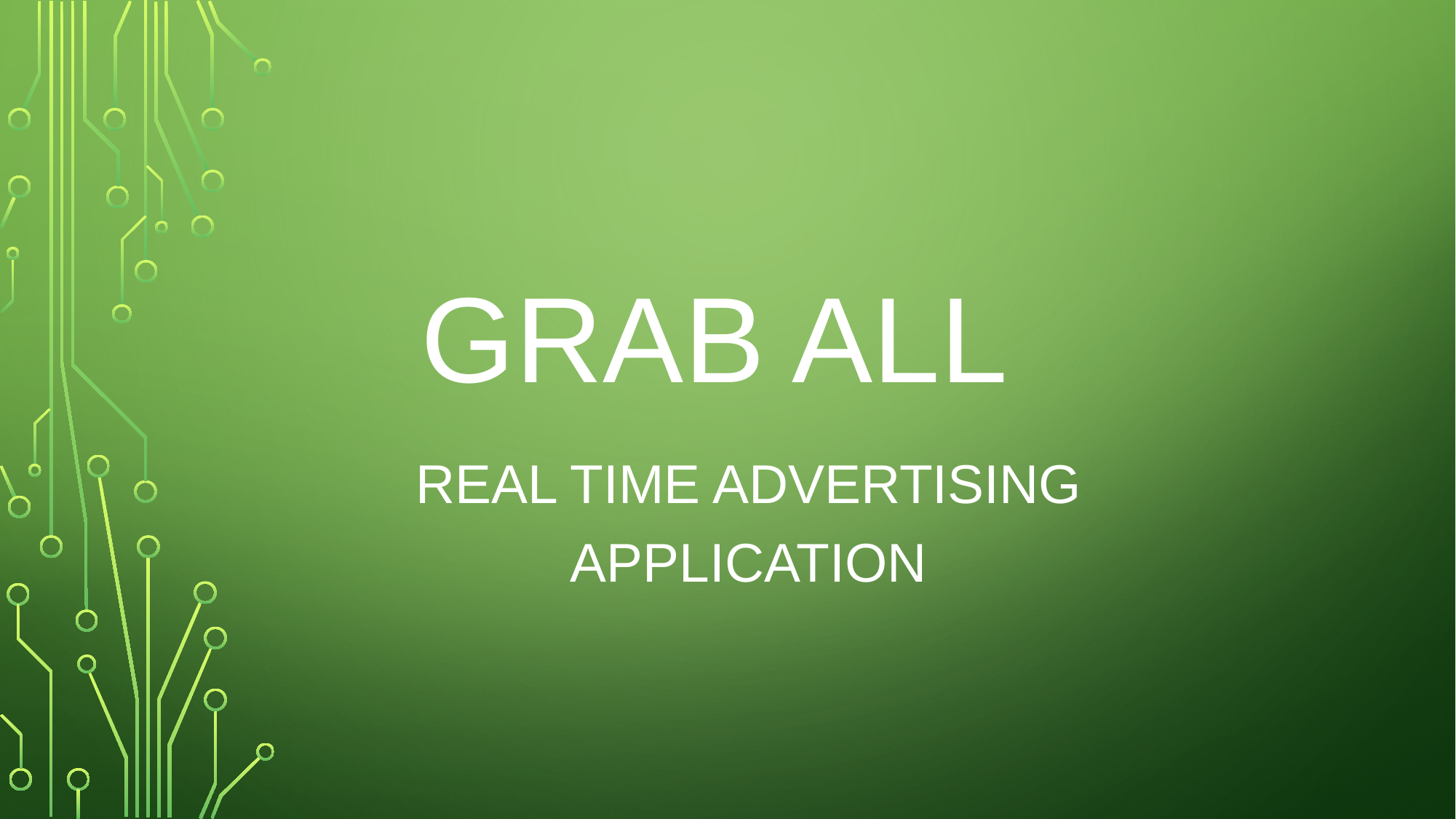

# Grab All
Real Time Advertising Application